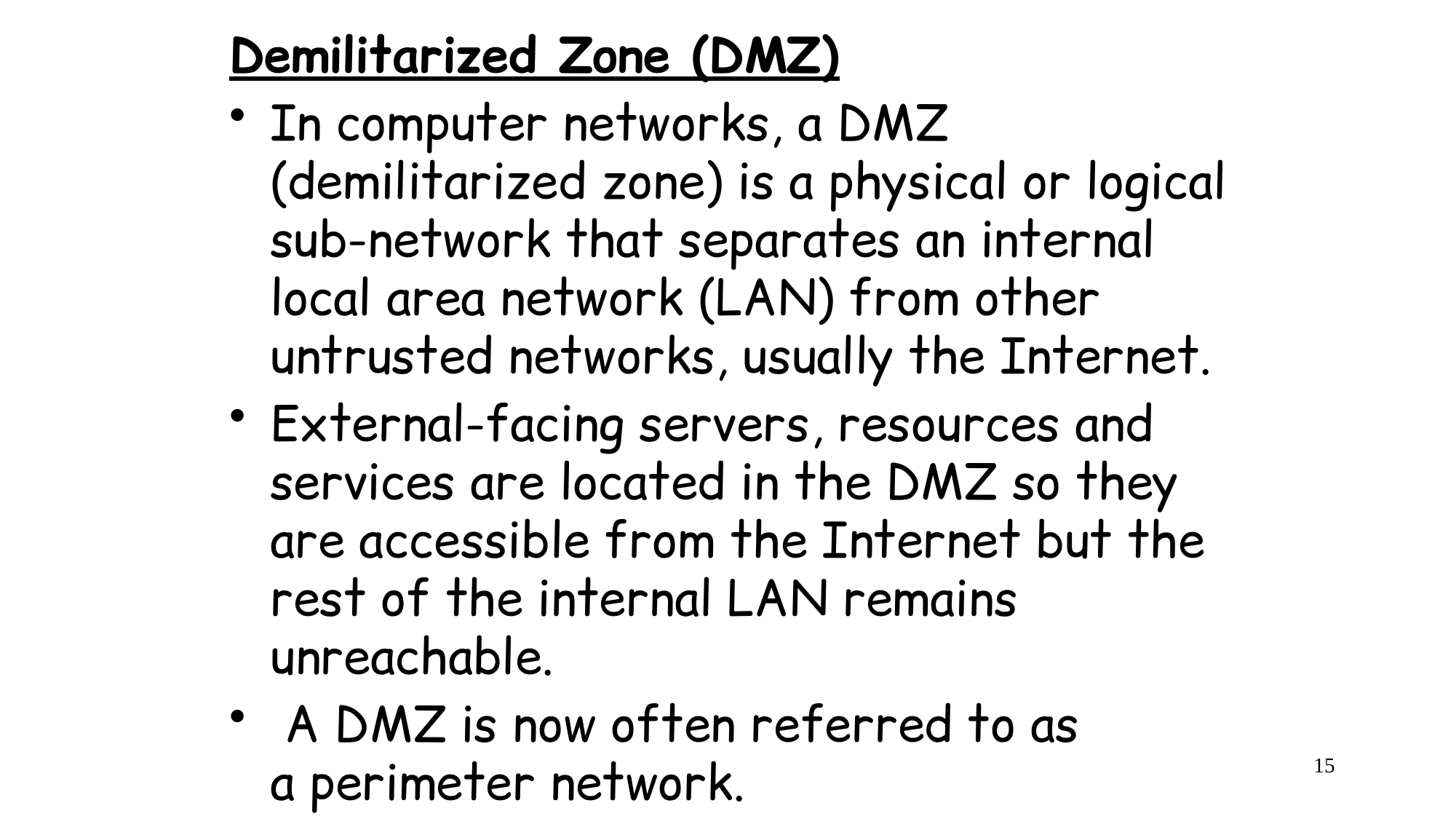

Demilitarized Zone (DMZ)
In computer networks, a DMZ (demilitarized zone) is a physical or logical sub-network that separates an internal local area network (LAN) from other untrusted networks, usually the Internet.
External-facing servers, resources and services are located in the DMZ so they are accessible from the Internet but the rest of the internal LAN remains unreachable.
 A DMZ is now often referred to as a perimeter network.

15